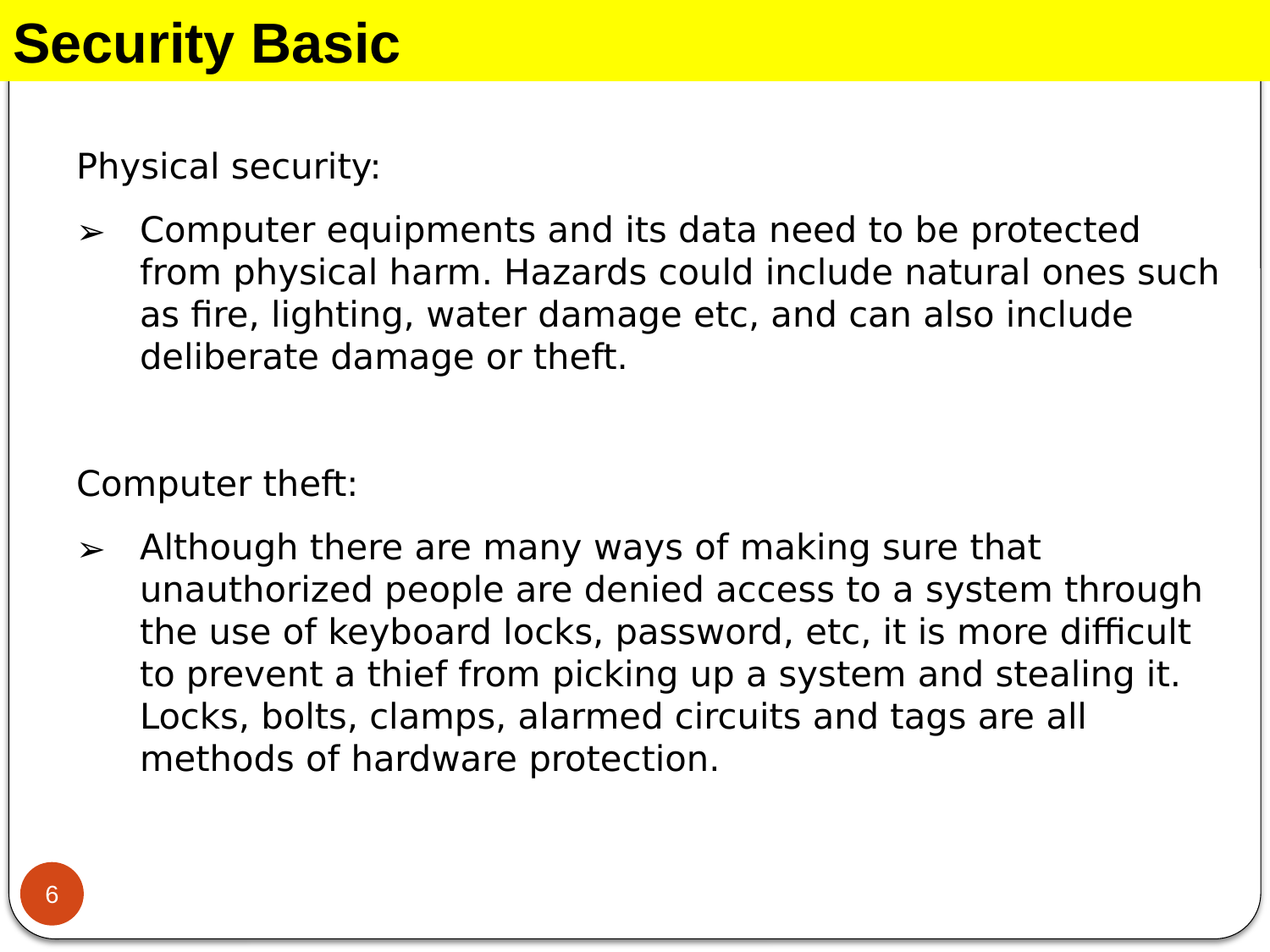

Security Basic
Physical security:
Computer equipments and its data need to be protected from physical harm. Hazards could include natural ones such as fire, lighting, water damage etc, and can also include deliberate damage or theft.

Computer theft:
Although there are many ways of making sure that unauthorized people are denied access to a system through the use of keyboard locks, password, etc, it is more difficult to prevent a thief from picking up a system and stealing it. Locks, bolts, clamps, alarmed circuits and tags are all methods of hardware protection.
6